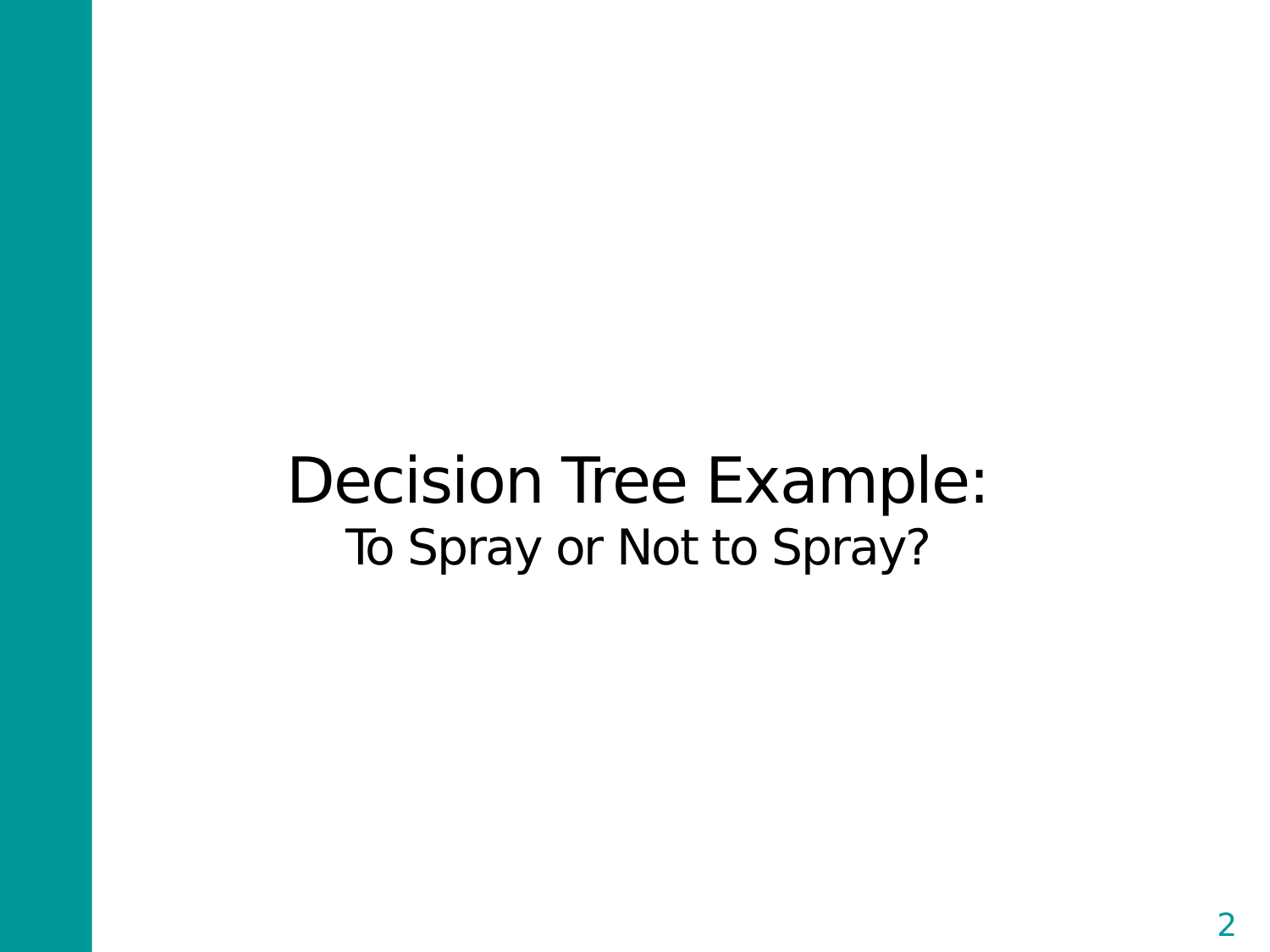

# Decision Tree Example: To Spray or Not to Spray?
2